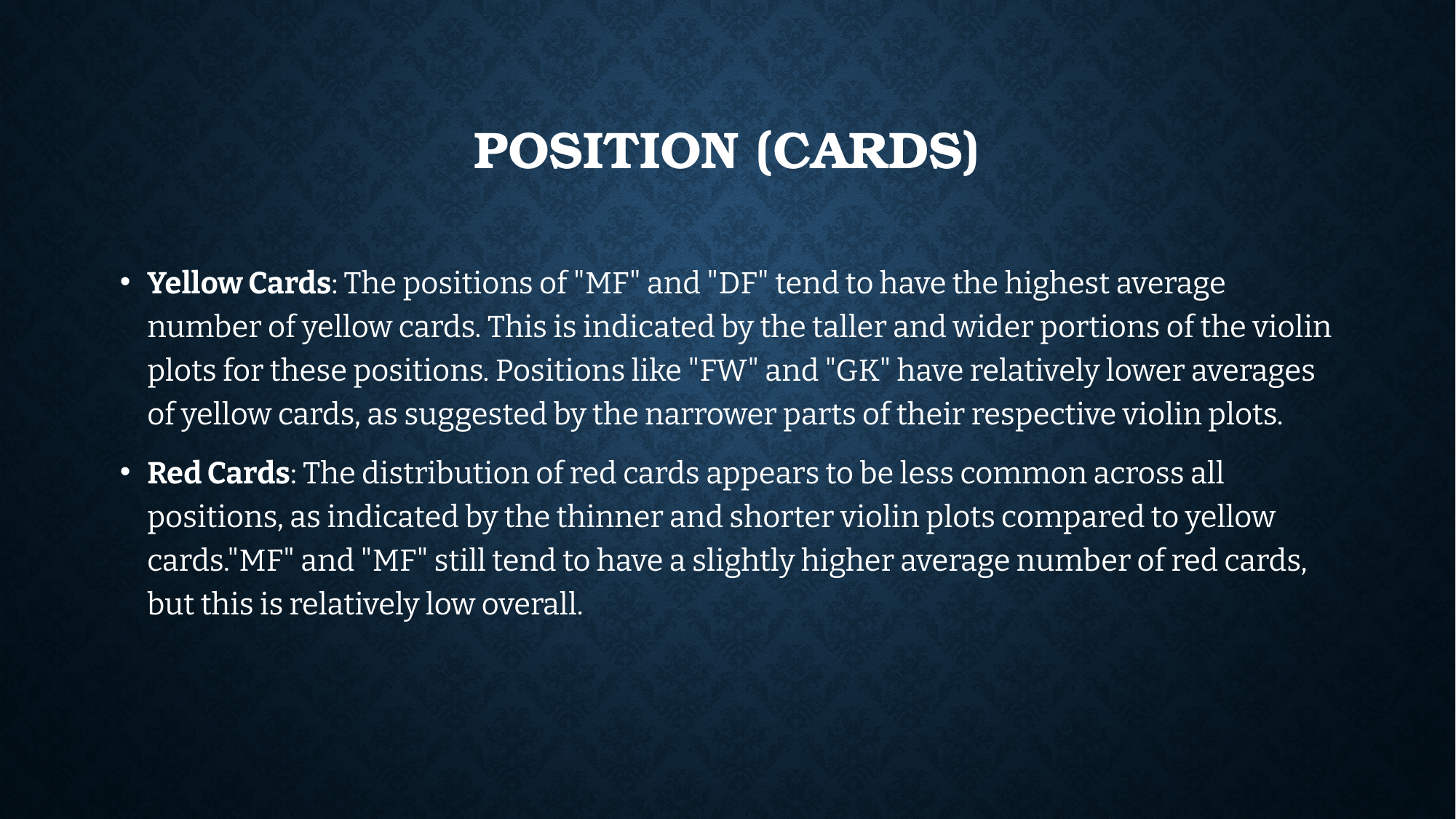

# Position (cards)
Yellow Cards: The positions of "MF" and "DF" tend to have the highest average number of yellow cards. This is indicated by the taller and wider portions of the violin plots for these positions. Positions like "FW" and "GK" have relatively lower averages of yellow cards, as suggested by the narrower parts of their respective violin plots.
Red Cards: The distribution of red cards appears to be less common across all positions, as indicated by the thinner and shorter violin plots compared to yellow cards."MF" and "MF" still tend to have a slightly higher average number of red cards, but this is relatively low overall.